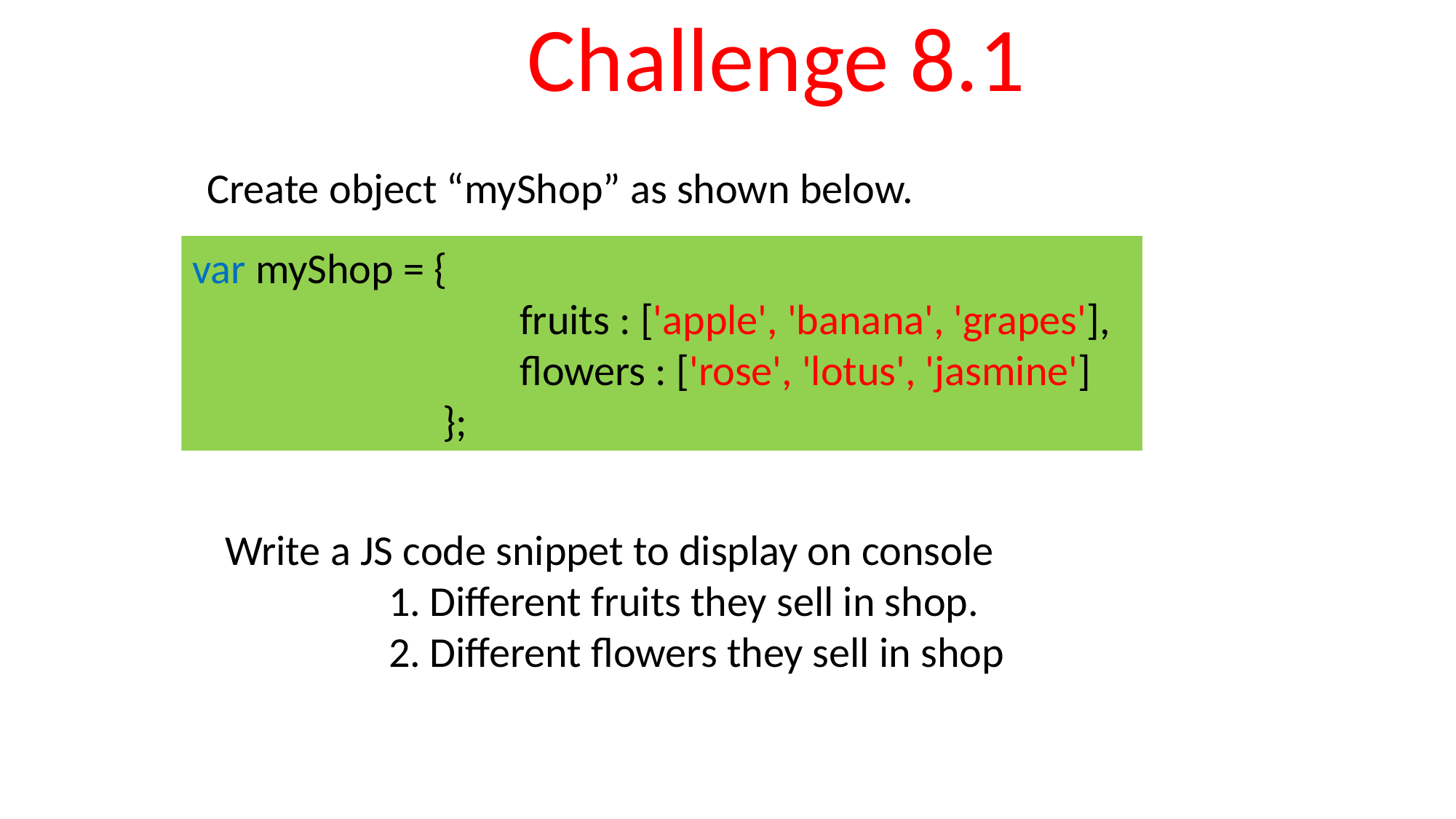

Challenge 8.1
Create object “myShop” as shown below.
var myShop = {
    			fruits : ['apple', 'banana', 'grapes'],
    			flowers : ['rose', 'lotus', 'jasmine']
                          };
Write a JS code snippet to display on console
Different fruits they sell in shop.
Different flowers they sell in shop